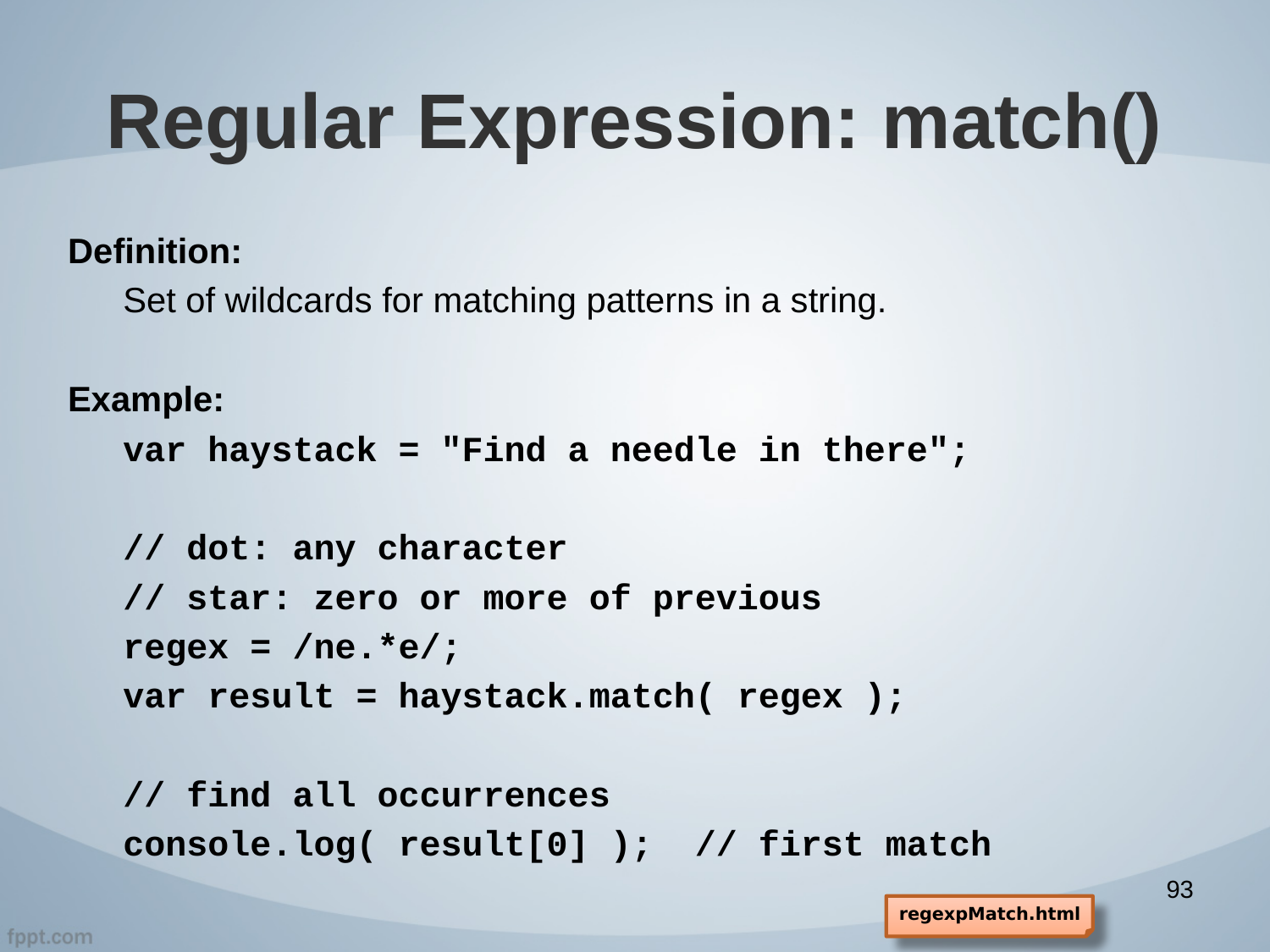

# Regular Expression: match()
Definition:
Set of wildcards for matching patterns in a string.

Example:
var haystack = "Find a needle in there";

// dot: any character
// star: zero or more of previous
regex = /ne.*e/;
var result = haystack.match( regex );

// find all occurrences
console.log( result[0] );  // first match
93
regexpMatch.html